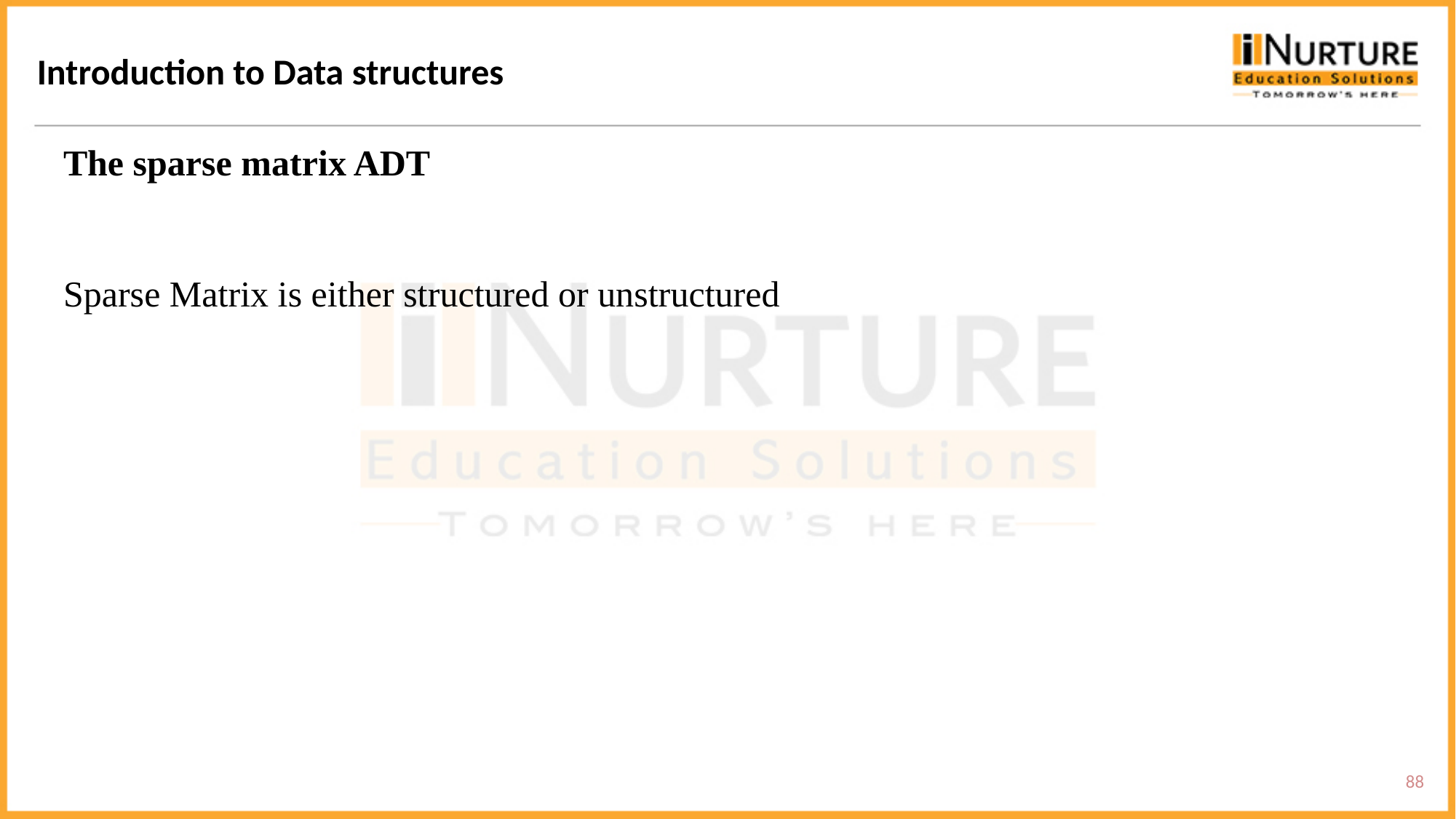

Introduction to Data structures
The sparse matrix ADT

Sparse Matrix is either structured or unstructured

88